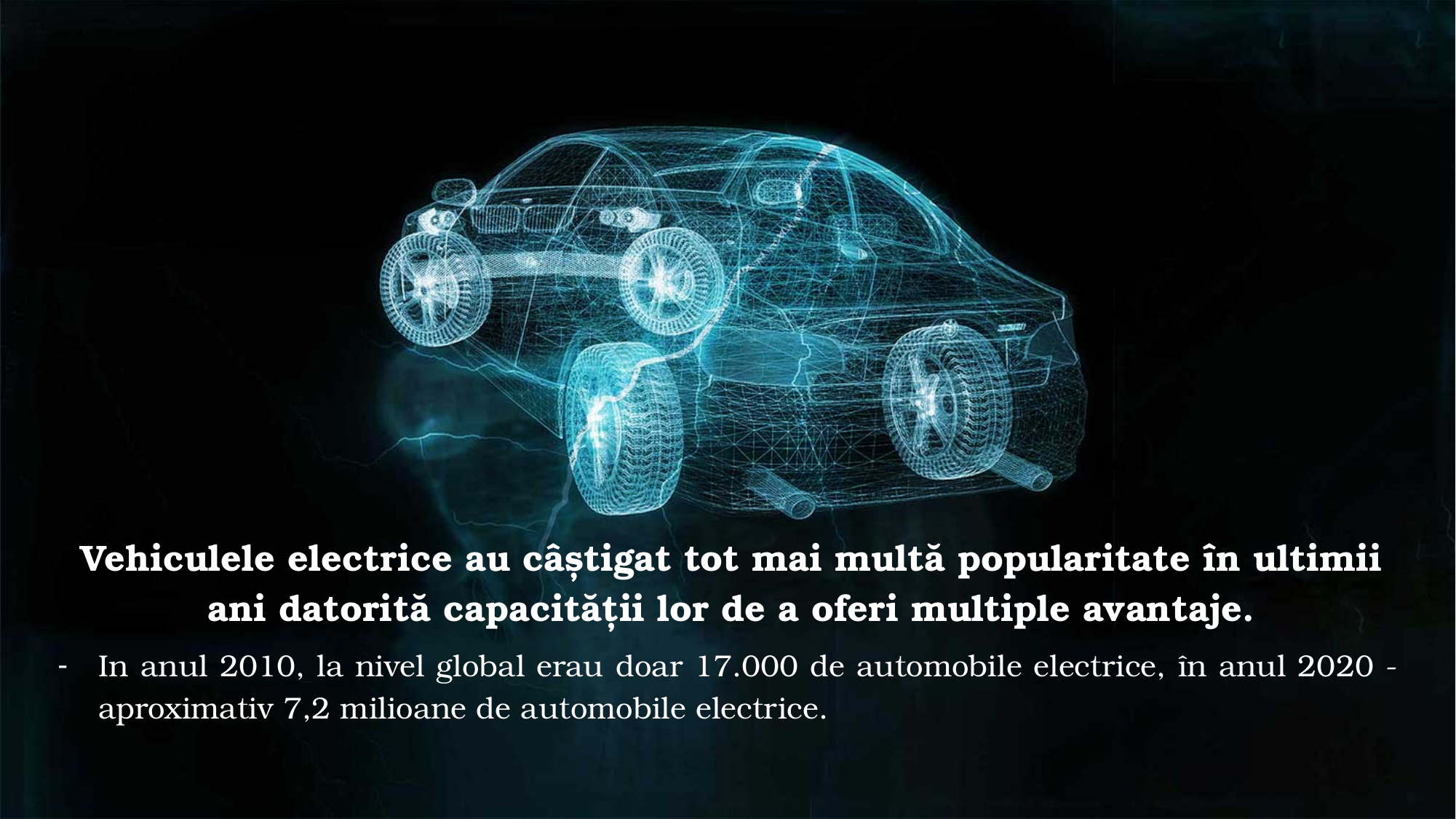

Vehiculele electrice au câștigat tot mai multă popularitate în ultimii ani datorită capacității lor de a oferi multiple avantaje.
In anul 2010, la nivel global erau doar 17.000 de automobile electrice, în anul 2020 - aproximativ 7,2 milioane de automobile electrice.